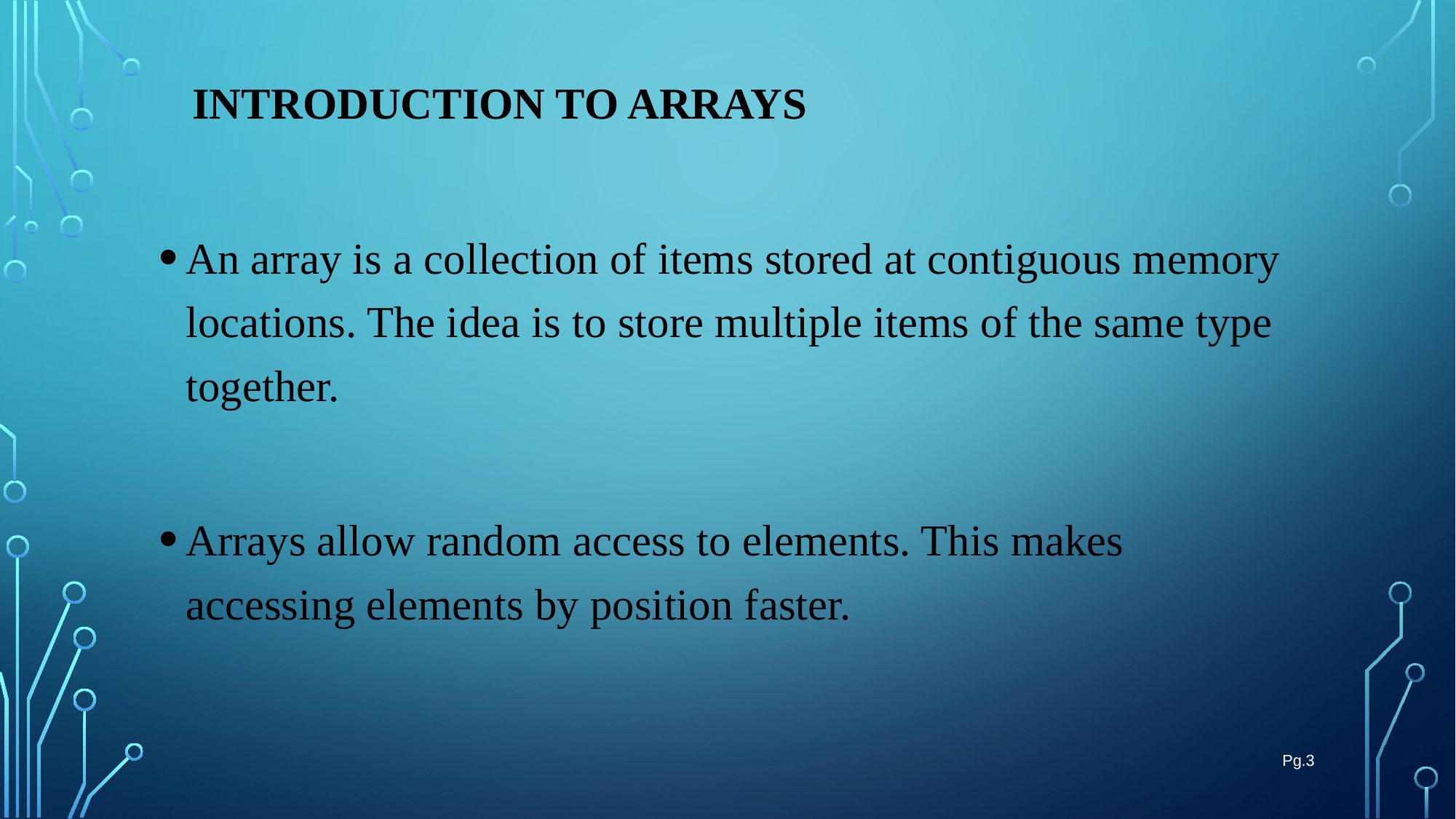

INTRODUCTION TO ARRAYS

An array is a collection of items stored at contiguous memory locations. The idea is to store multiple items of the same type together.

Arrays allow random access to elements. This makes accessing elements by position faster.
Pg.3